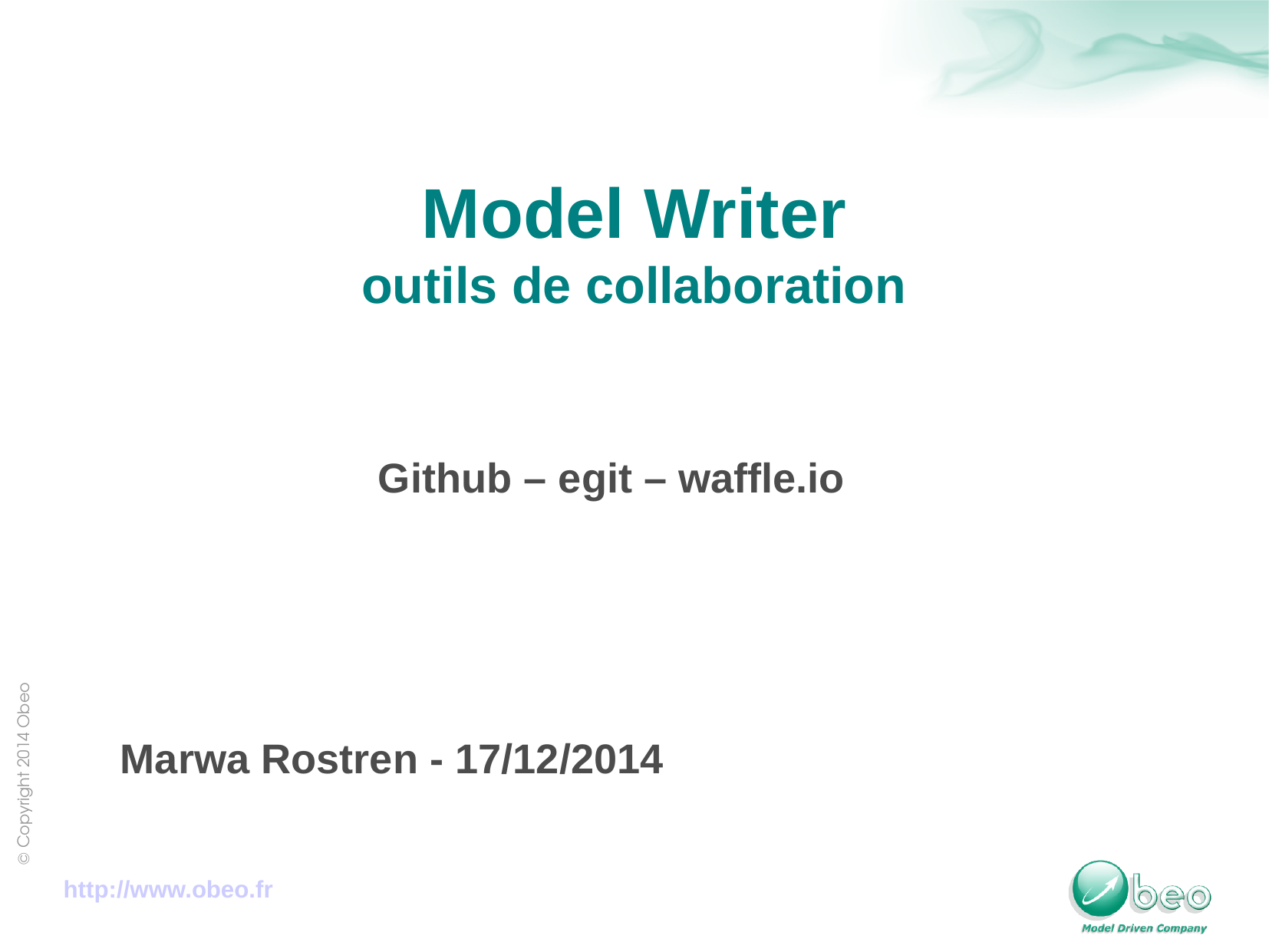

Model Writer
outils de collaboration

Github – egit – waffle.io
Marwa Rostren - 17/12/2014
http://www.obeo.fr